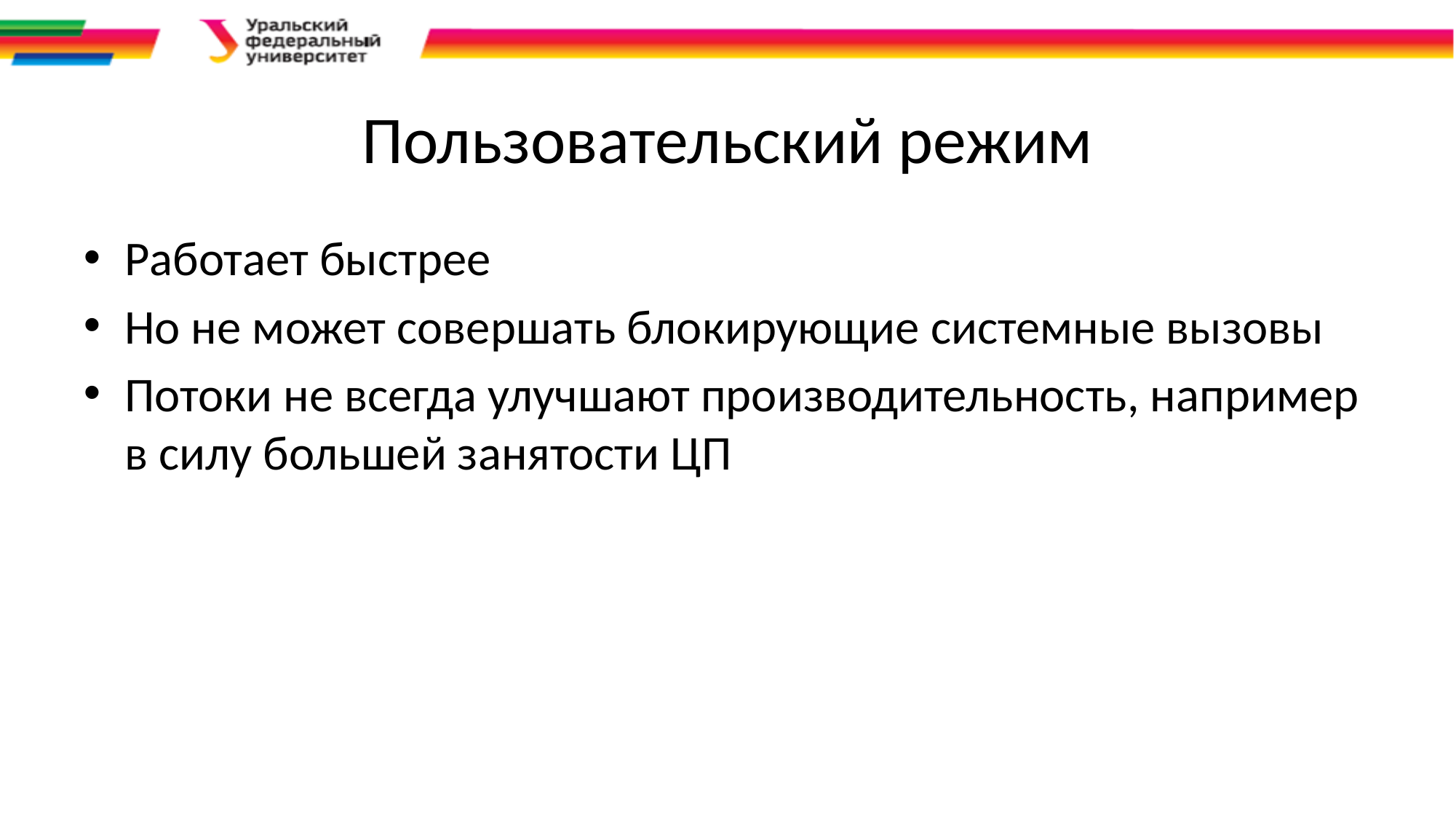

# Пользовательский режим
Работает быстрее
Но не может совершать блокирующие системные вызовы
Потоки не всегда улучшают производительность, например в силу большей занятости ЦП